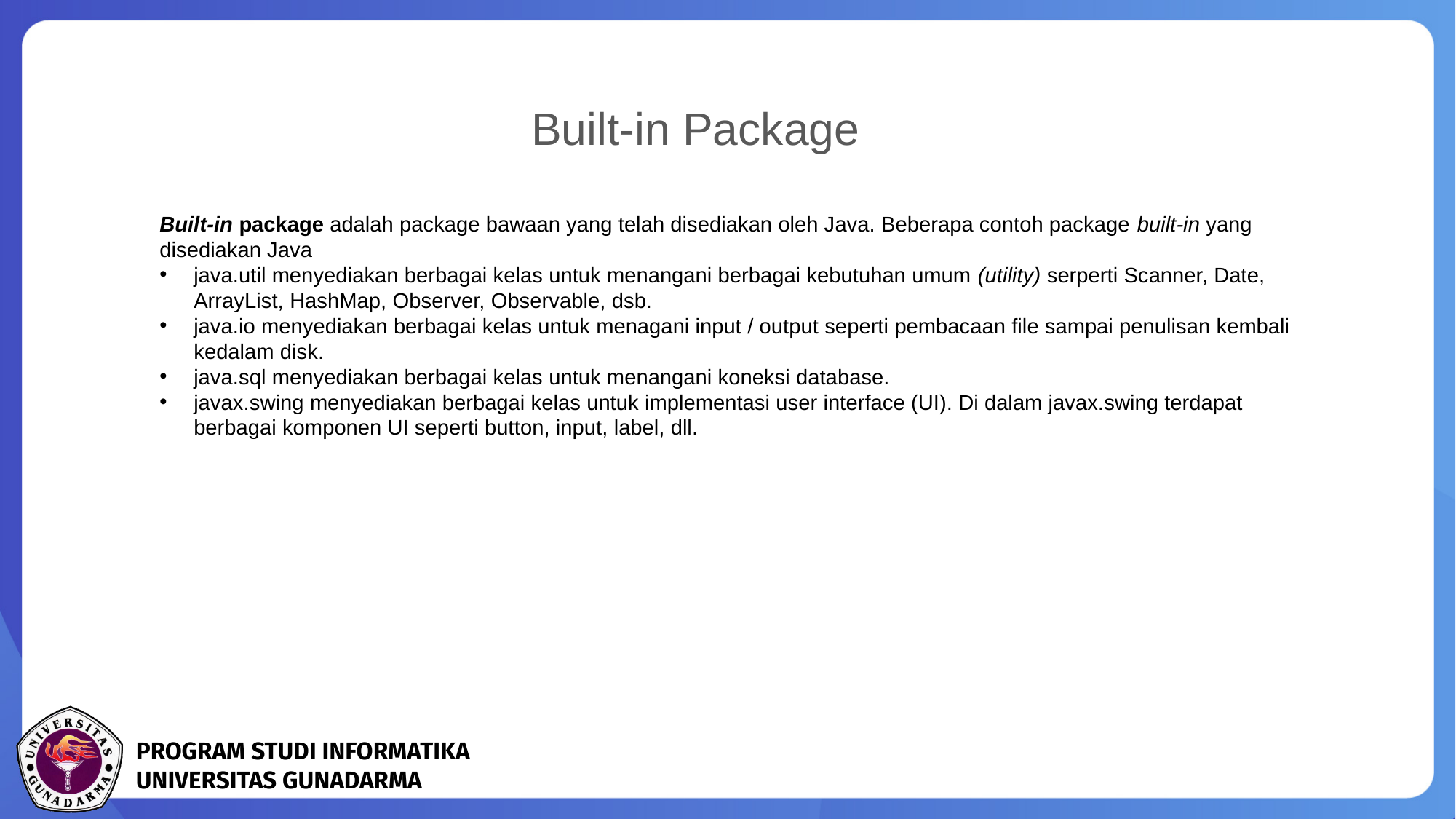

Built-in Package
Built-in package adalah package bawaan yang telah disediakan oleh Java. Beberapa contoh package built-in yang disediakan Java
java.util menyediakan berbagai kelas untuk menangani berbagai kebutuhan umum (utility) serperti Scanner, Date, ArrayList, HashMap, Observer, Observable, dsb.
java.io menyediakan berbagai kelas untuk menagani input / output seperti pembacaan file sampai penulisan kembali kedalam disk.
java.sql menyediakan berbagai kelas untuk menangani koneksi database.
javax.swing menyediakan berbagai kelas untuk implementasi user interface (UI). Di dalam javax.swing terdapat berbagai komponen UI seperti button, input, label, dll.